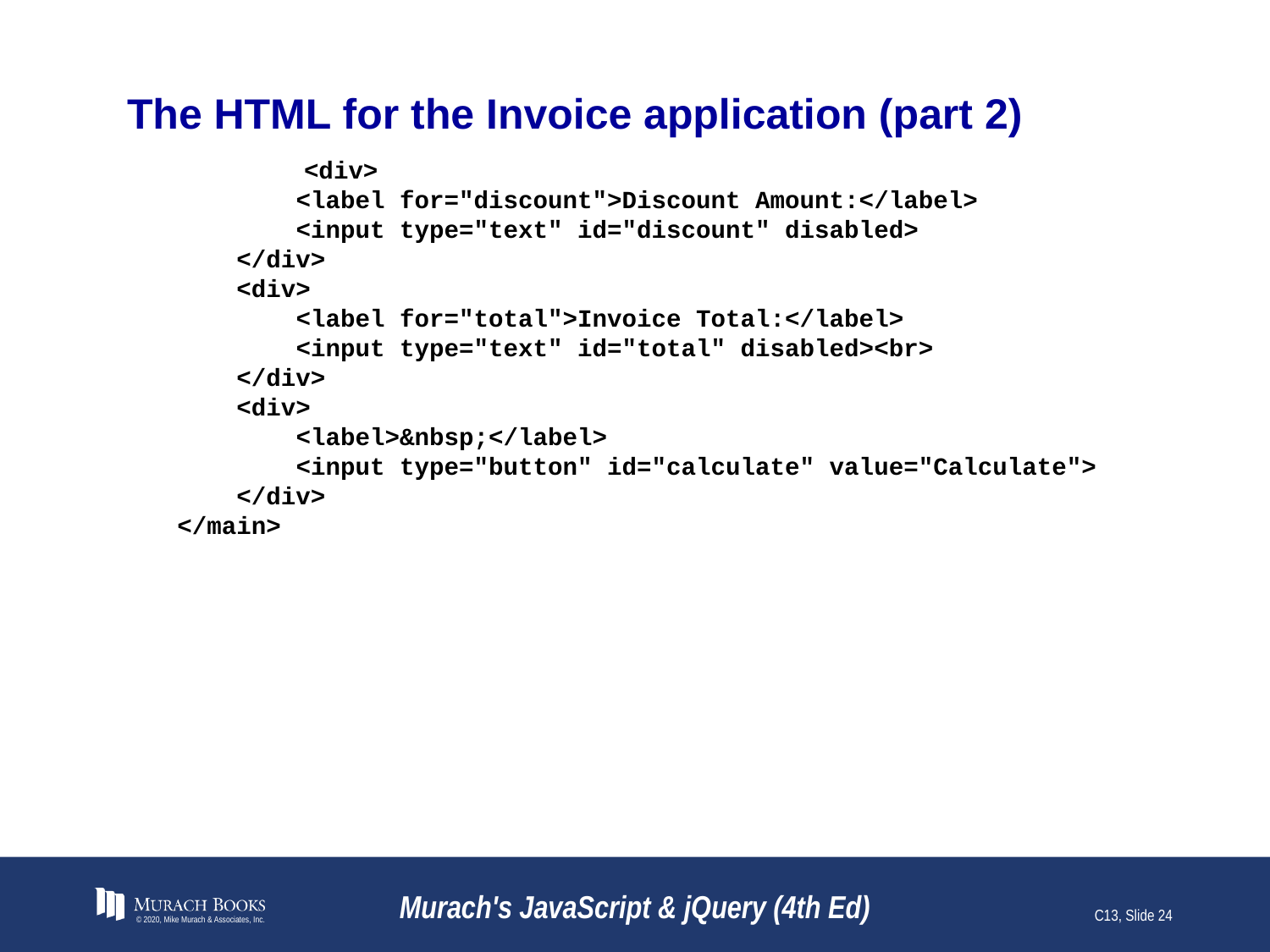

# The HTML for the Invoice application (part 2)
 	<div>
        <label for="discount">Discount Amount:</label>
        <input type="text" id="discount" disabled>
    </div>
    <div>
        <label for="total">Invoice Total:</label>
        <input type="text" id="total" disabled><br>
    </div>
    <div>
        <label>&nbsp;</label>
        <input type="button" id="calculate" value="Calculate">
    </div>
</main>
© 2020, Mike Murach & Associates, Inc.
Murach's JavaScript & jQuery (4th Ed)

C13, Slide 24